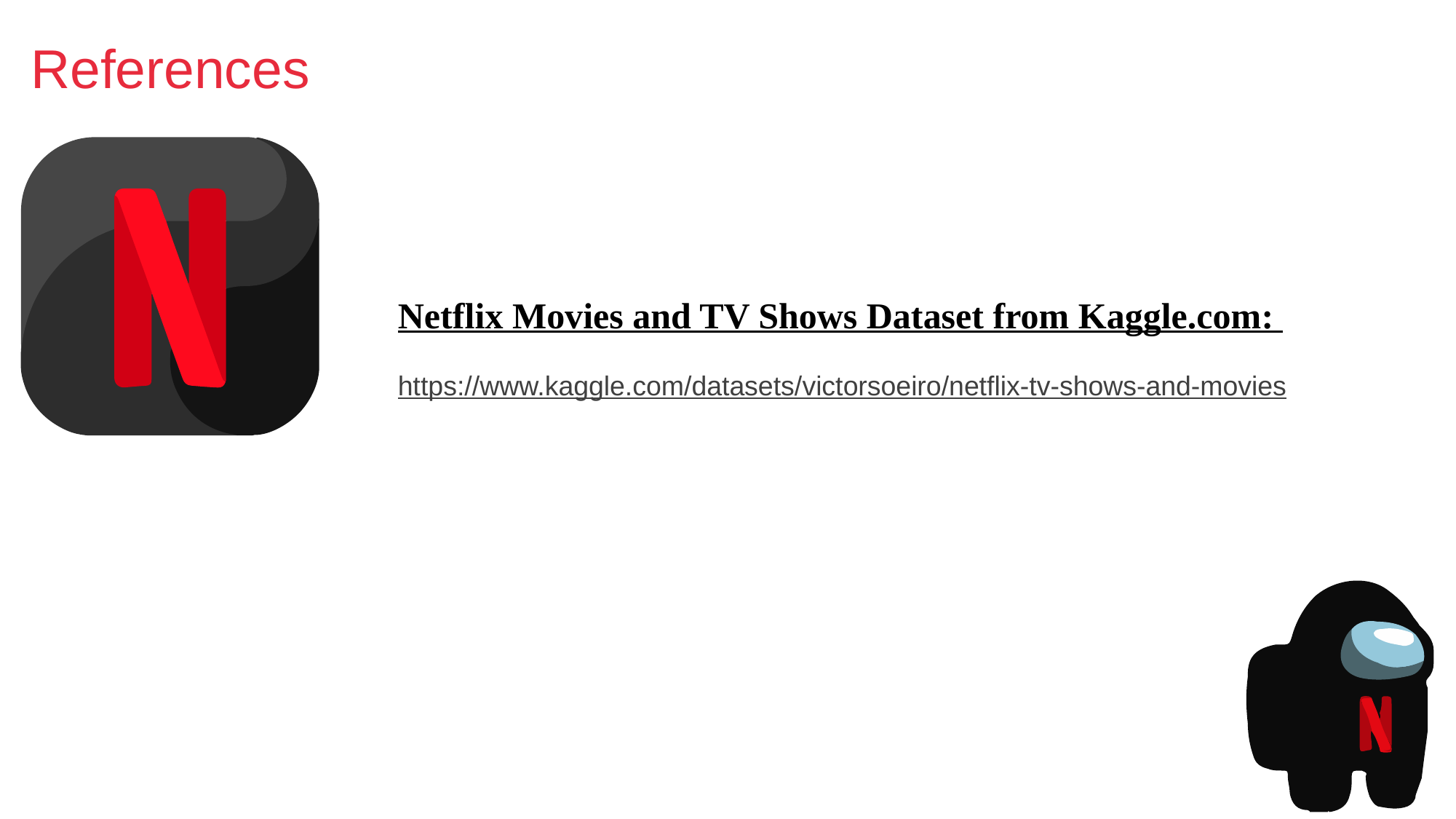

References

Netflix Movies and TV Shows Dataset from Kaggle.com:

https://www.kaggle.com/datasets/victorsoeiro/netflix-tv-shows-and-movies